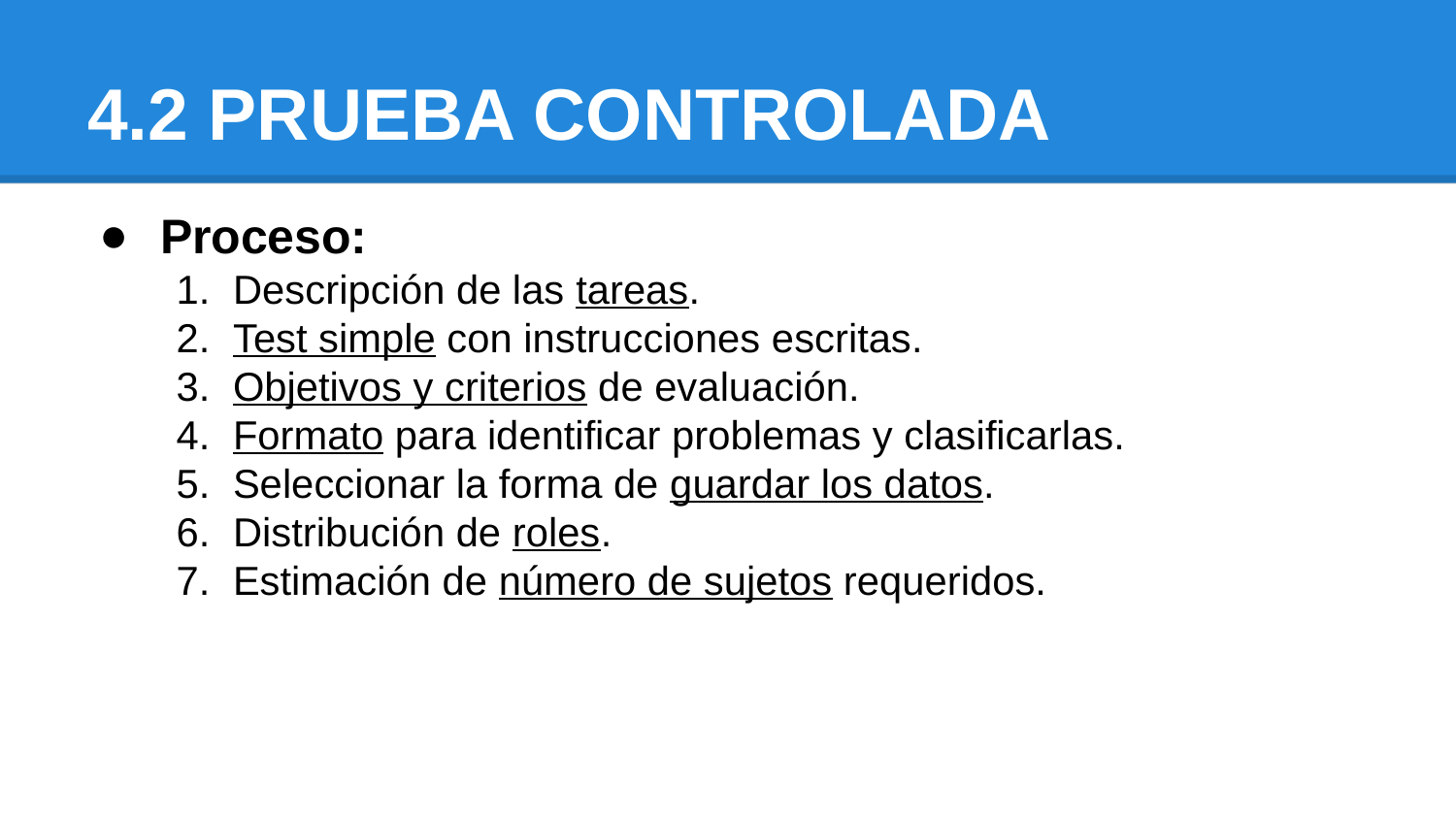

# 4.2 PRUEBA CONTROLADA
Proceso:
Descripción de las tareas.
Test simple con instrucciones escritas.
Objetivos y criterios de evaluación.
Formato para identificar problemas y clasificarlas.
Seleccionar la forma de guardar los datos.
Distribución de roles.
Estimación de número de sujetos requeridos.